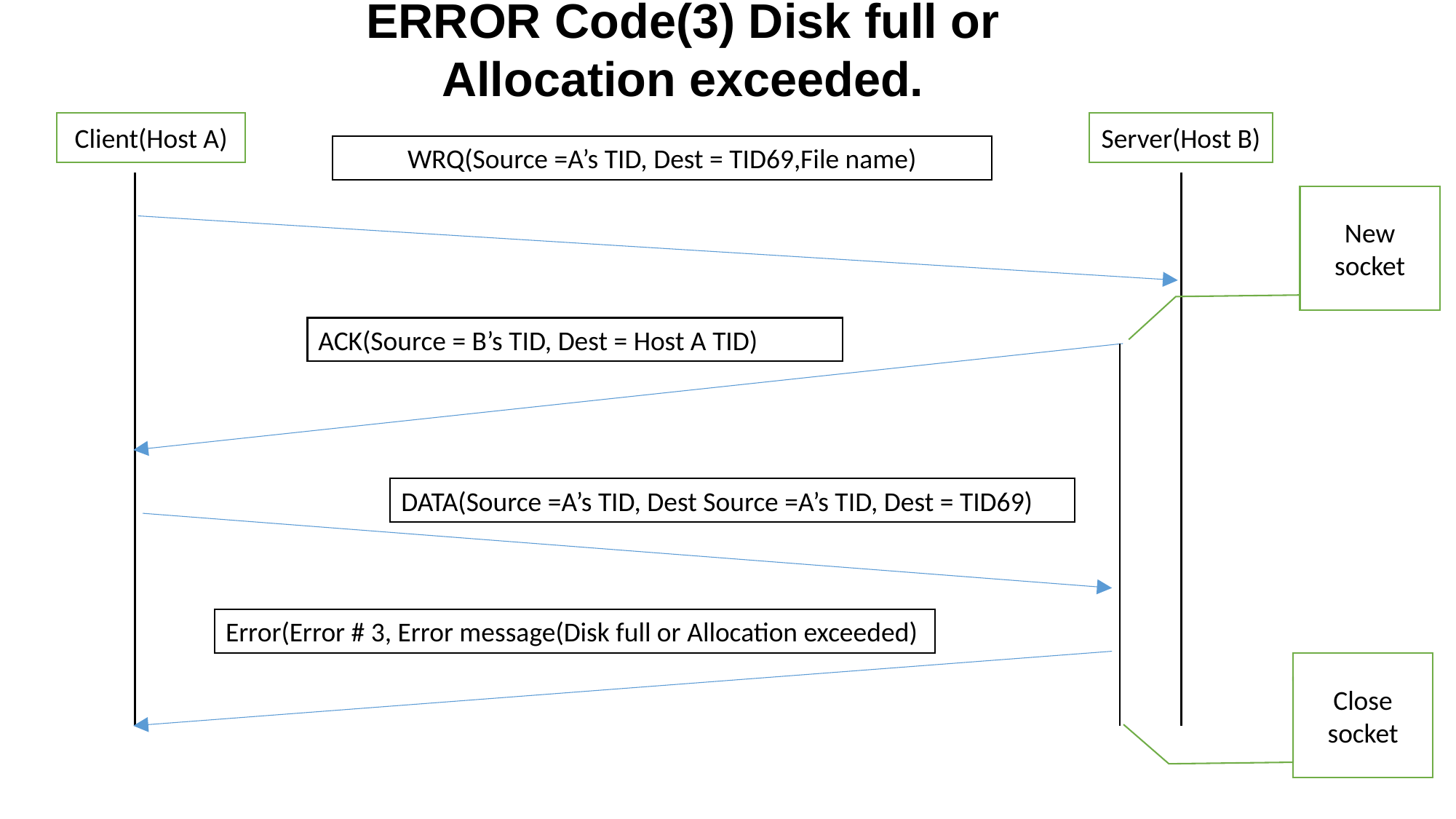

ERROR Code(3) Disk full or Allocation exceeded.
Client(Host A)
Server(Host B)
WRQ(Source =A’s TID, Dest = TID69,File name)
ACK(Source = B’s TID, Dest = Host A TID)

New socket
DATA(Source =A’s TID, Dest Source =A’s TID, Dest = TID69)
Error(Error # 3, Error message(Disk full or Allocation exceeded)
Close socket